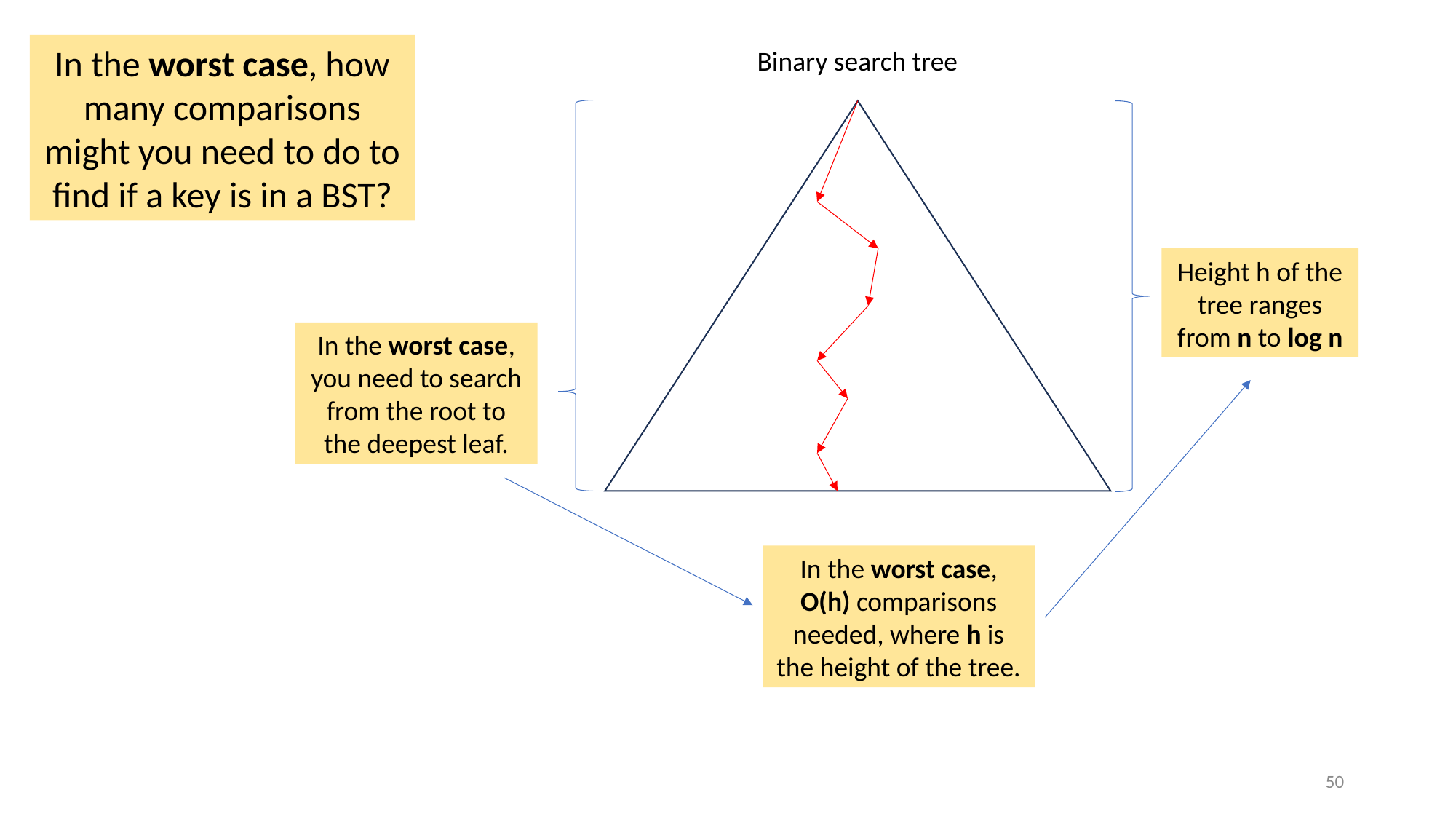

In the worst case, how many comparisons might you need to do to find if a key is in a BST?
Binary search tree

Height h of the tree ranges from n to log n
In the worst case, you need to search from the root to the deepest leaf.
In the worst case, O(h) comparisons needed, where h is the height of the tree.
50